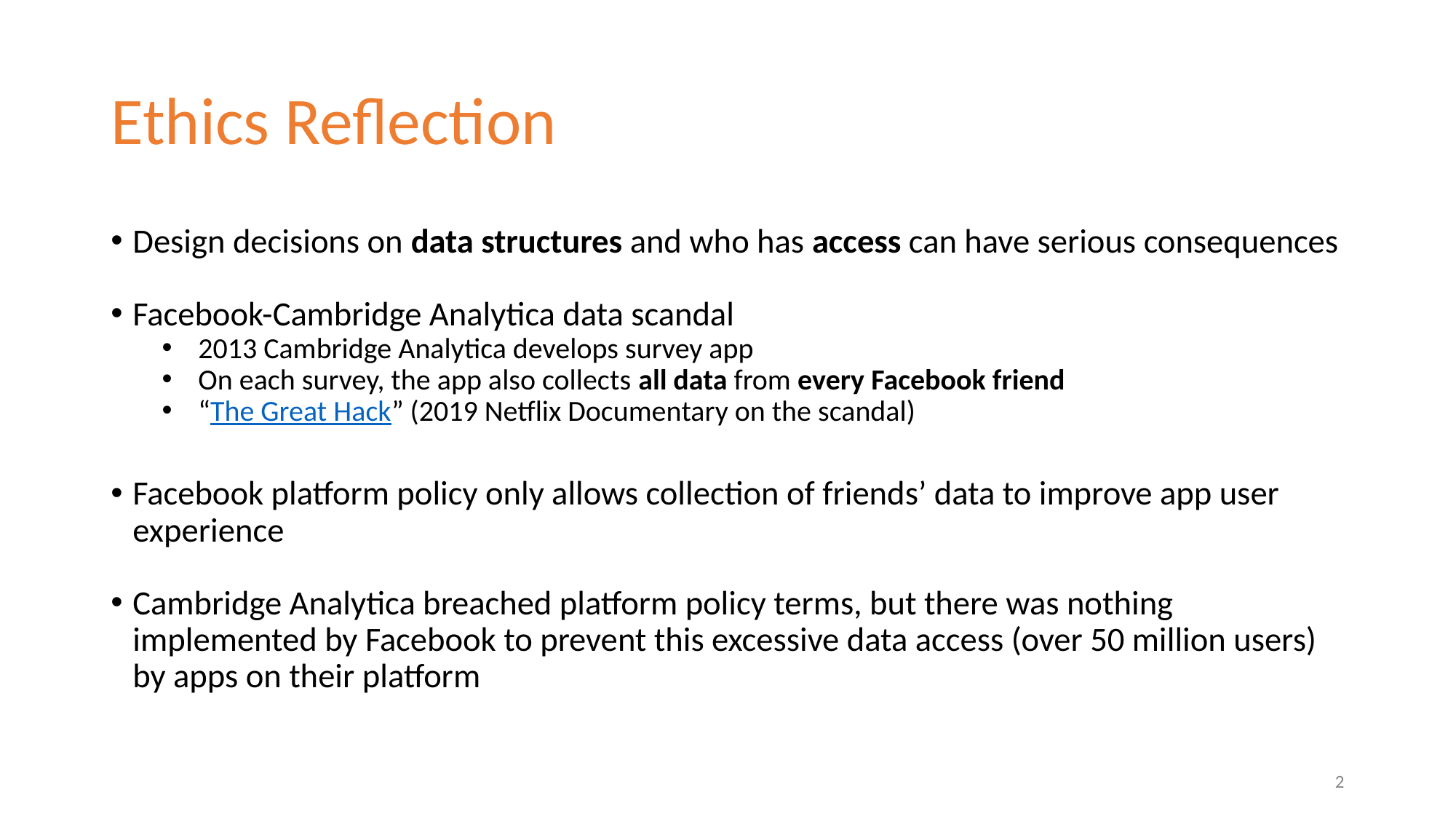

# Ethics Reflection
Design decisions on data structures and who has access can have serious consequences

Facebook-Cambridge Analytica data scandal
2013 Cambridge Analytica develops survey app
On each survey, the app also collects all data from every Facebook friend
“The Great Hack” (2019 Netflix Documentary on the scandal)

Facebook platform policy only allows collection of friends’ data to improve app user experience

Cambridge Analytica breached platform policy terms, but there was nothing implemented by Facebook to prevent this excessive data access (over 50 million users) by apps on their platform
2